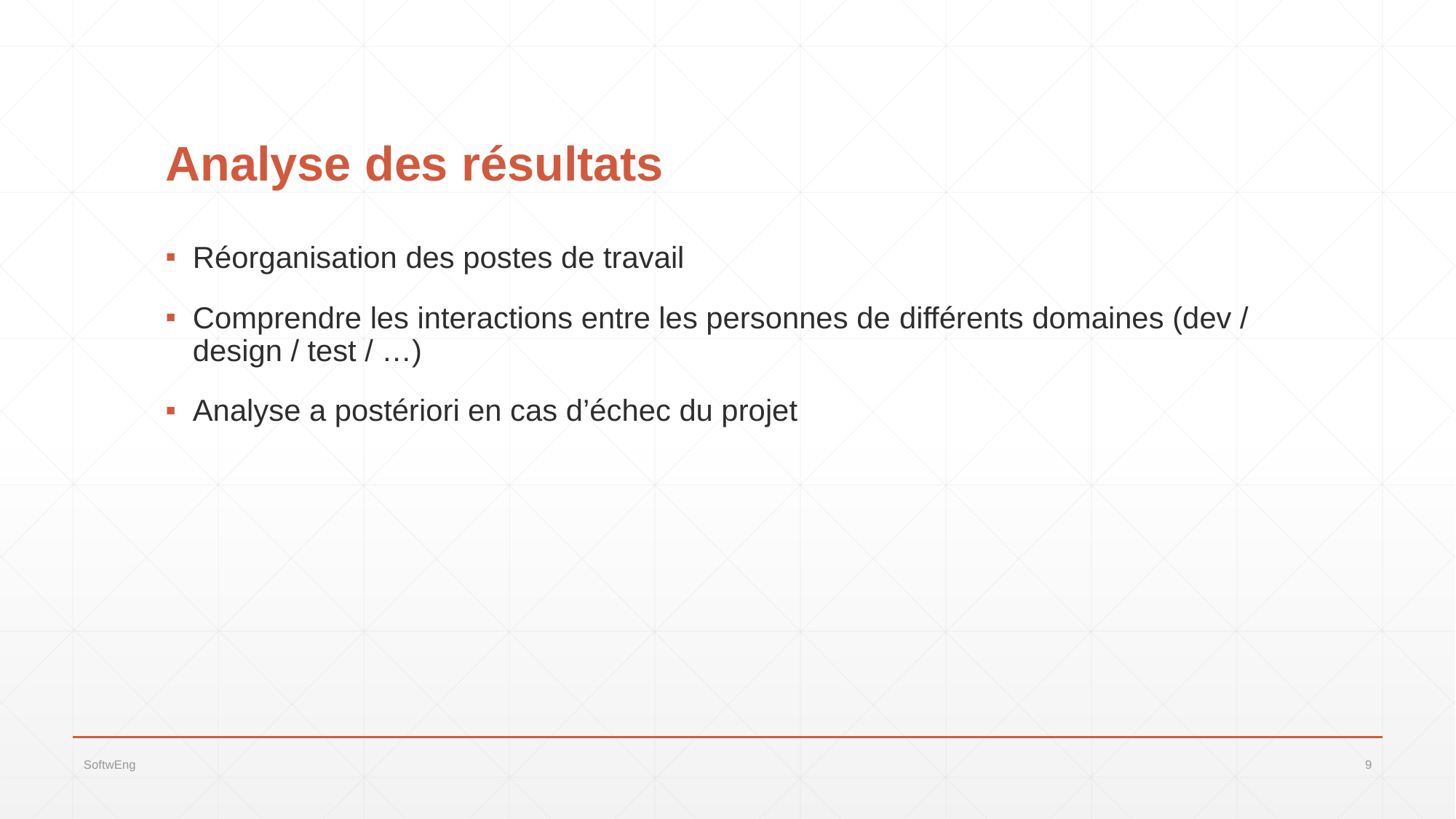

# Analyse des résultats
Réorganisation des postes de travail
Comprendre les interactions entre les personnes de différents domaines (dev / design / test / …)
Analyse a postériori en cas d’échec du projet

SoftwEng
9